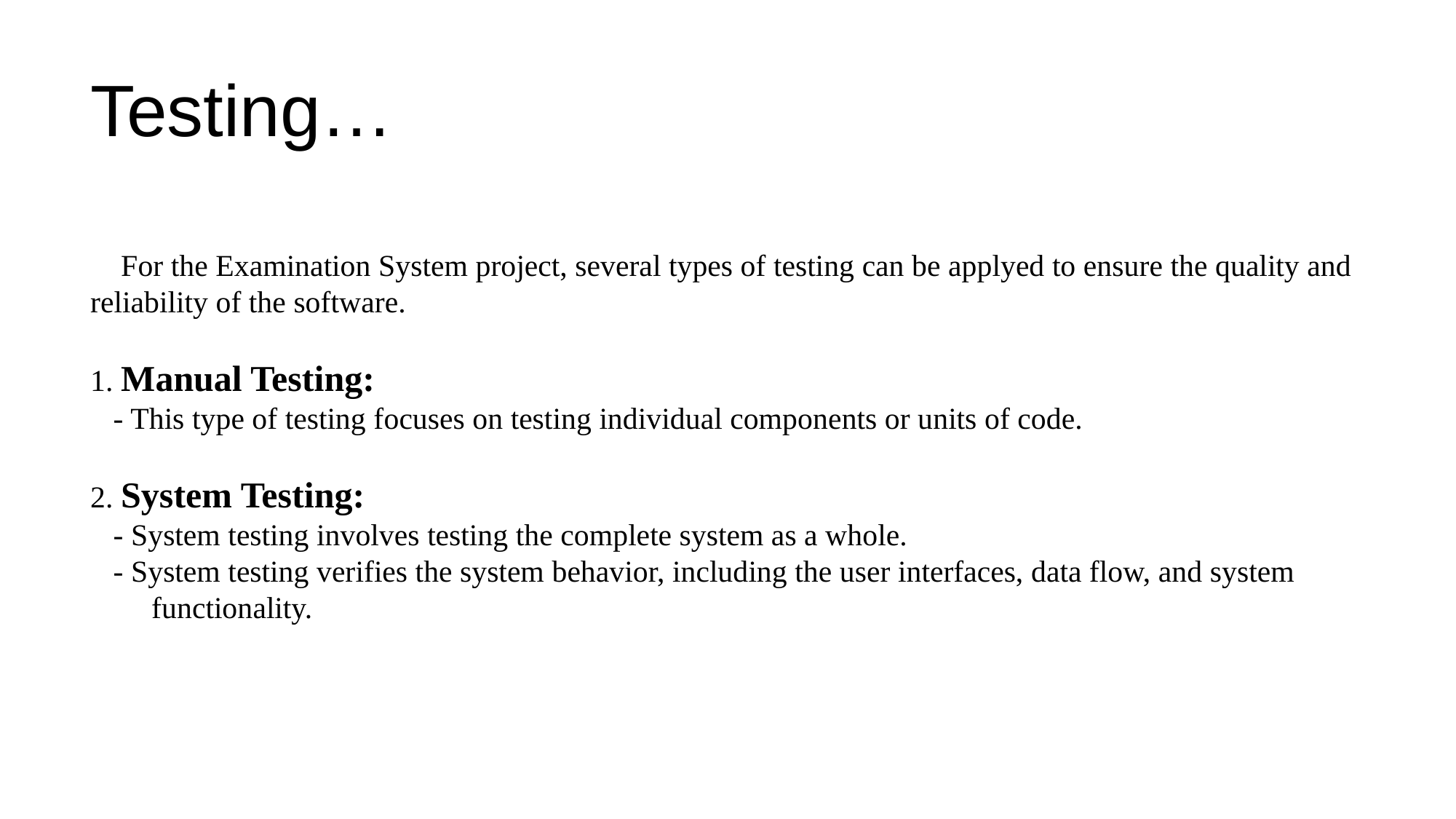

# Testing…
    For the Examination System project, several types of testing can be applyed to ensure the quality and reliability of the software.

1. Manual Testing:
   - This type of testing focuses on testing individual components or units of code.

2. System Testing:
   - System testing involves testing the complete system as a whole.
   - System testing verifies the system behavior, including the user interfaces, data flow, and system                    functionality.